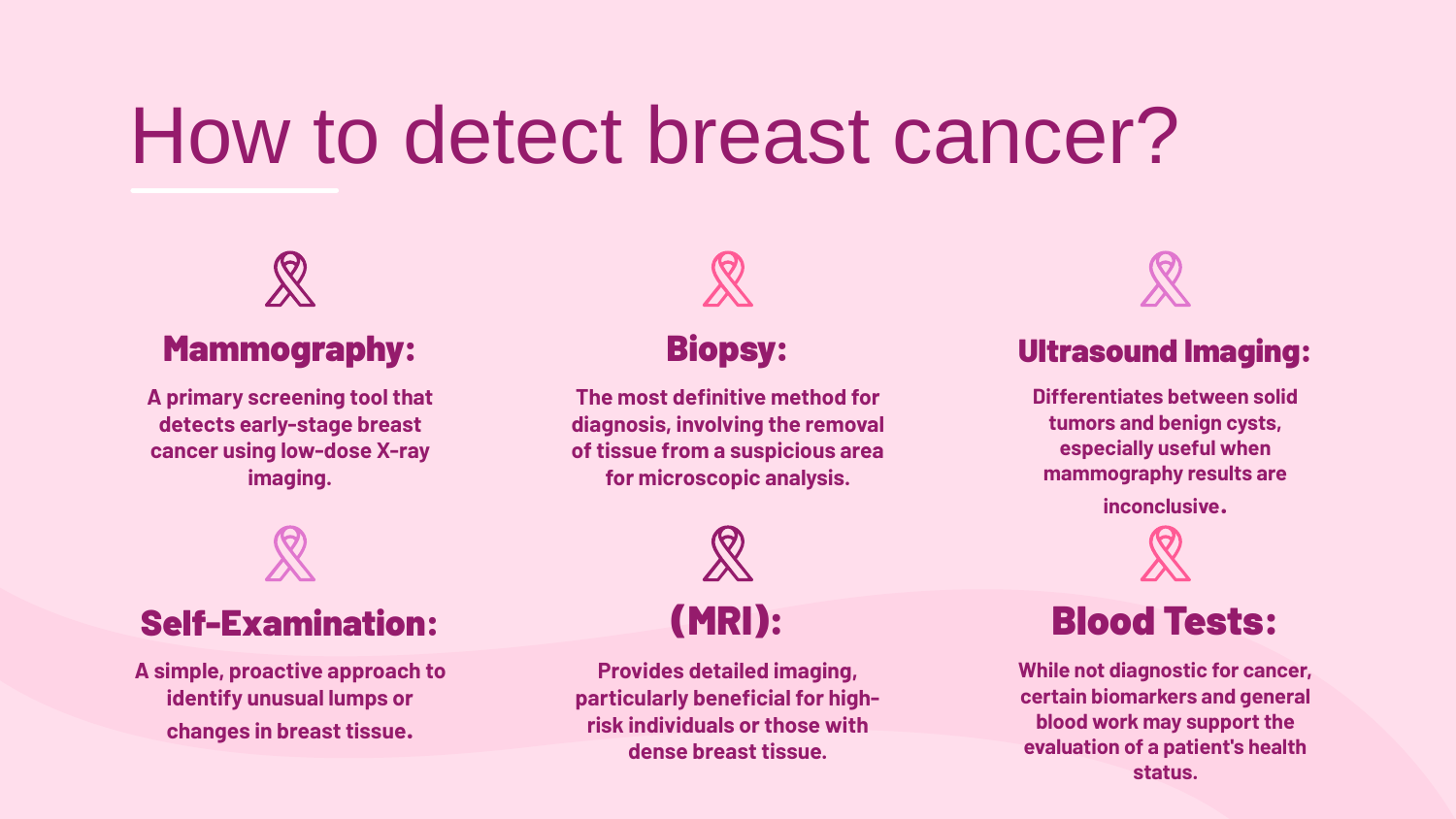

How to detect breast cancer?

# Mammography:
Biopsy:
Ultrasound Imaging:
A primary screening tool that detects early-stage breast cancer using low-dose X-ray imaging.
The most definitive method for diagnosis, involving the removal of tissue from a suspicious area for microscopic analysis.
Differentiates between solid tumors and benign cysts, especially useful when mammography results are inconclusive.

Self-Examination:
(MRI):
Blood Tests:
A simple, proactive approach to identify unusual lumps or
changes in breast tissue.
Provides detailed imaging, particularly beneficial for high-risk individuals or those with dense breast tissue.
While not diagnostic for cancer, certain biomarkers and general blood work may support the evaluation of a patient's health status.